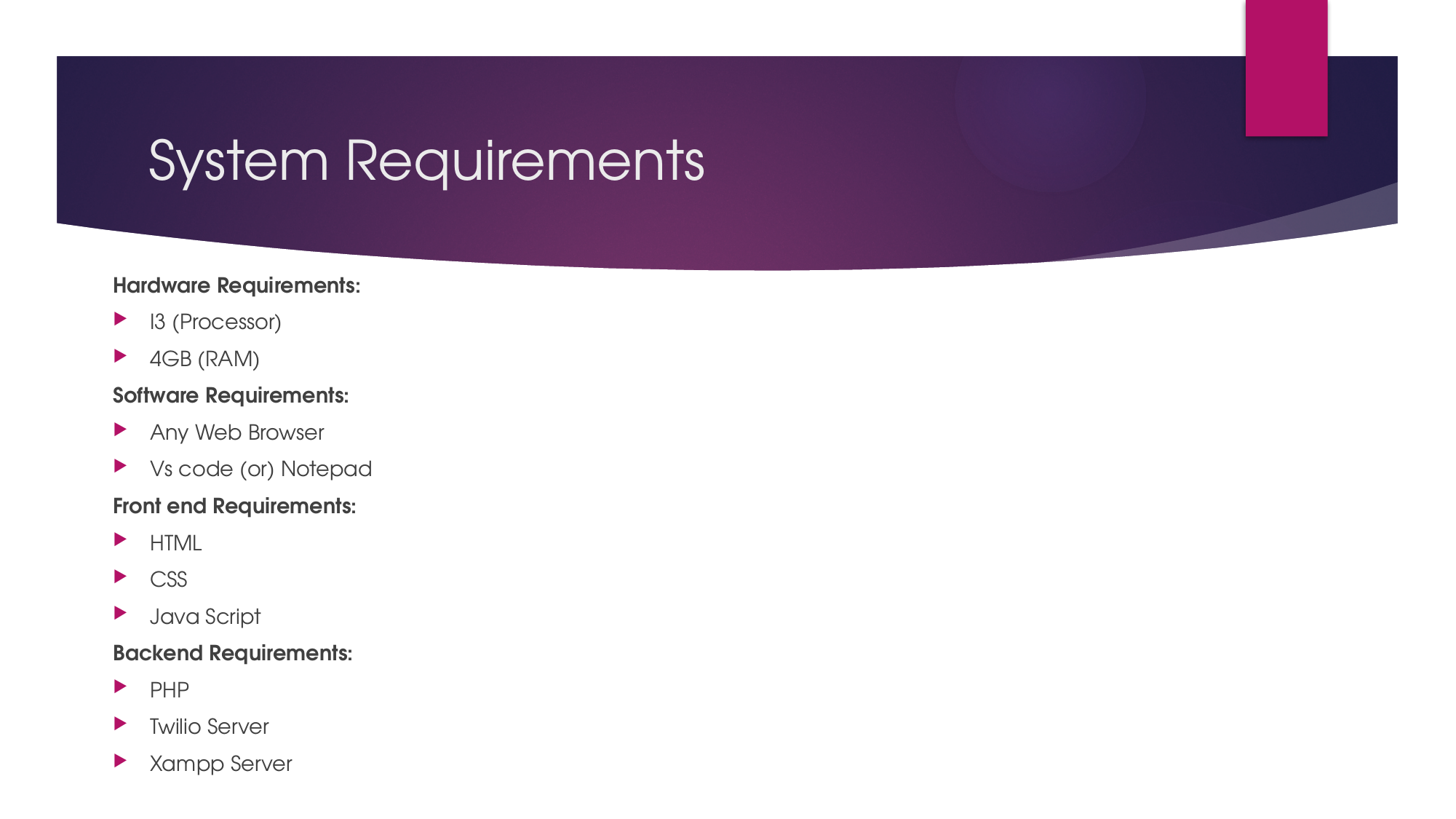

# System Requirements
Hardware Requirements:
I3 (Processor)
4GB (RAM)
Software Requirements:
Any Web Browser
Vs code (or) Notepad
Front end Requirements:
HTML
CSS
Java Script
Backend Requirements:
PHP
Twilio Server
Xampp Server